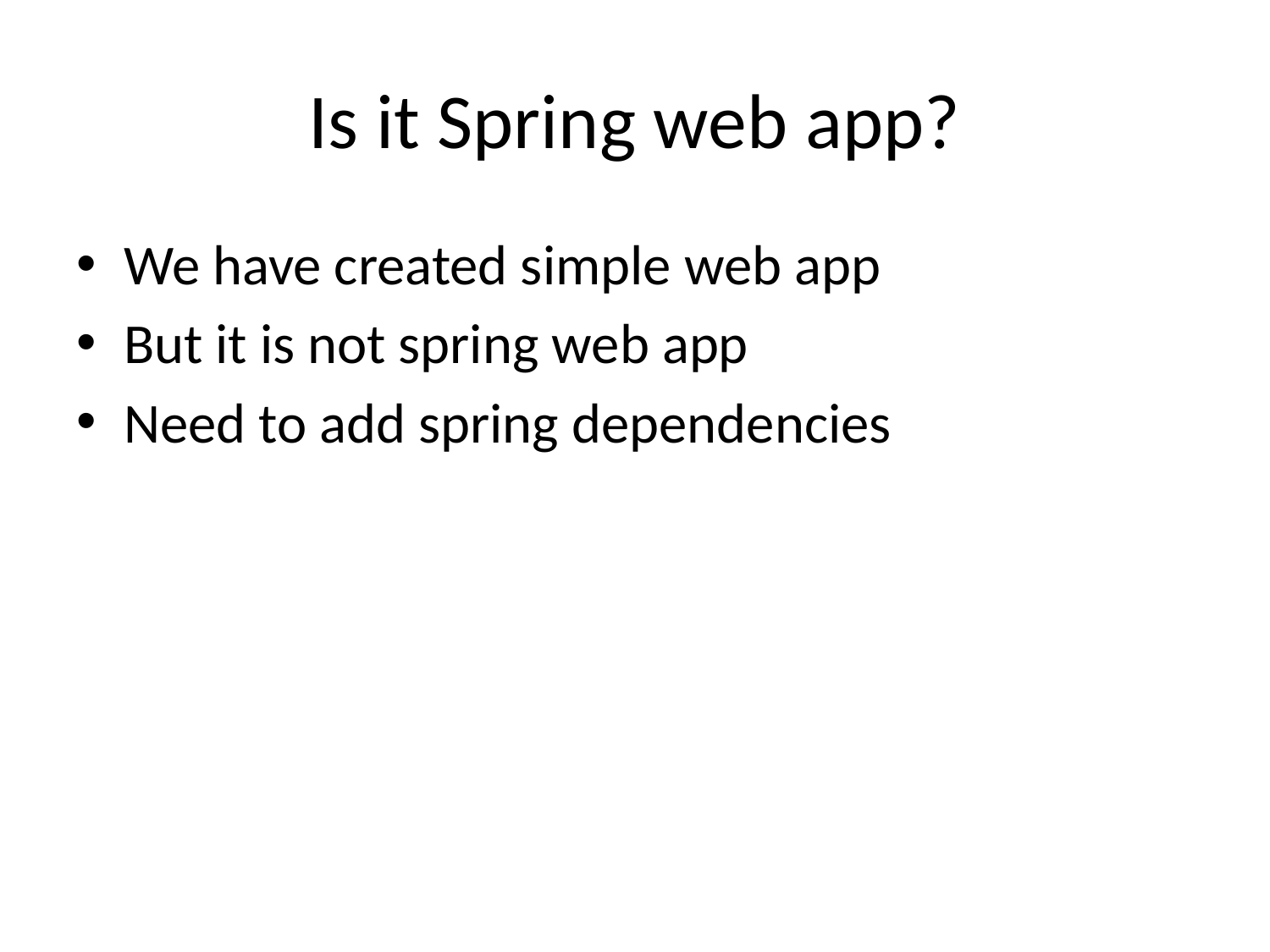

# Is it Spring web app?
We have created simple web app
But it is not spring web app
Need to add spring dependencies